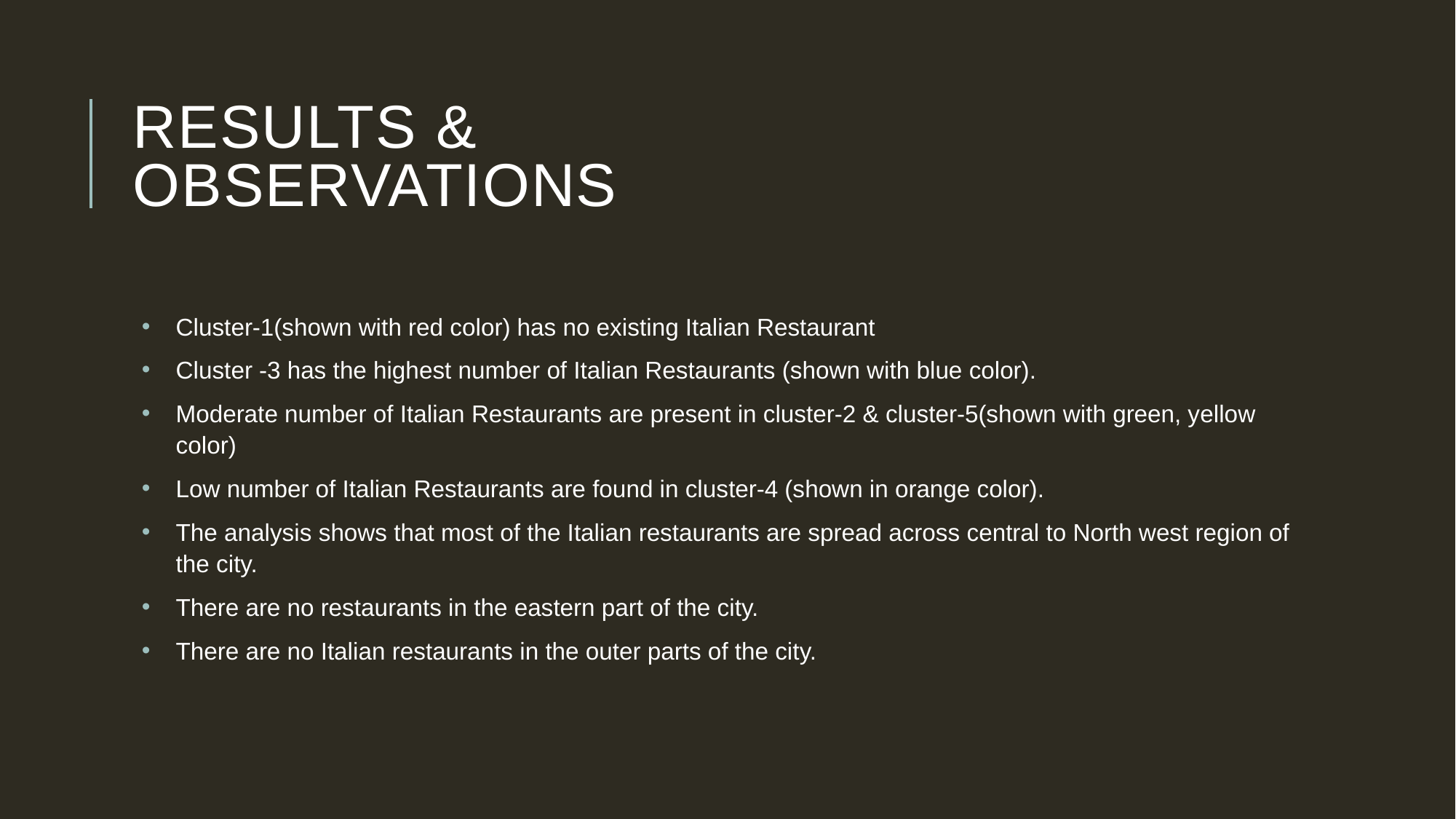

# Results & Observations

Cluster-1(shown with red color) has no existing Italian Restaurant
Cluster -3 has the highest number of Italian Restaurants (shown with blue color).
Moderate number of Italian Restaurants are present in cluster-2 & cluster-5(shown with green, yellow color)
Low number of Italian Restaurants are found in cluster-4 (shown in orange color).
The analysis shows that most of the Italian restaurants are spread across central to North west region of the city.
There are no restaurants in the eastern part of the city.
There are no Italian restaurants in the outer parts of the city.